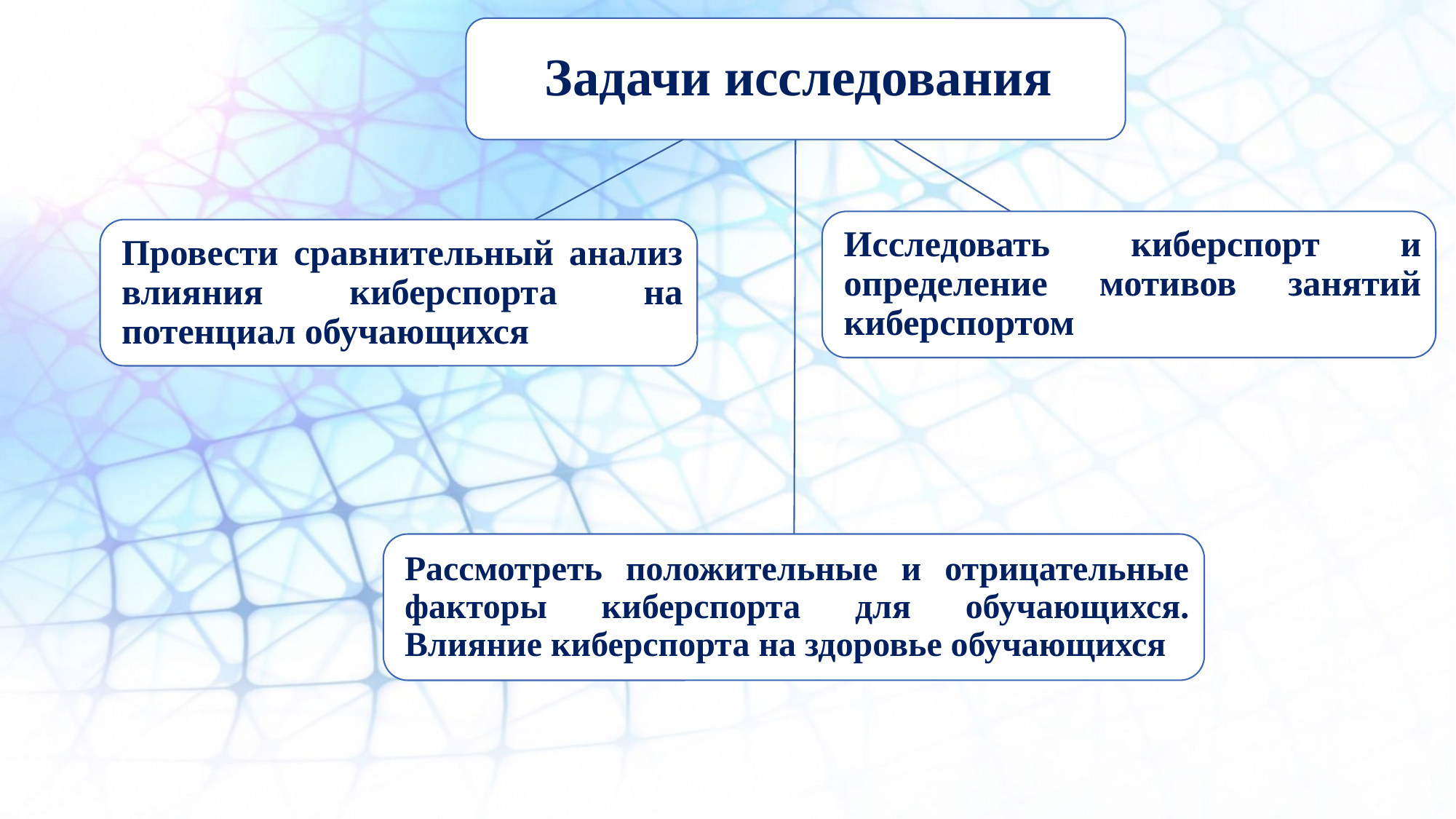

Задачи исследования
Исследовать киберспорт и определение мотивов занятий киберспортом
Рассмотреть положительные и отрицательные факторы киберспорта для обучающихся. Влияние киберспорта на здоровье обучающихся
Провести сравнительный анализ влияния киберспорта на потенциал обучающихся